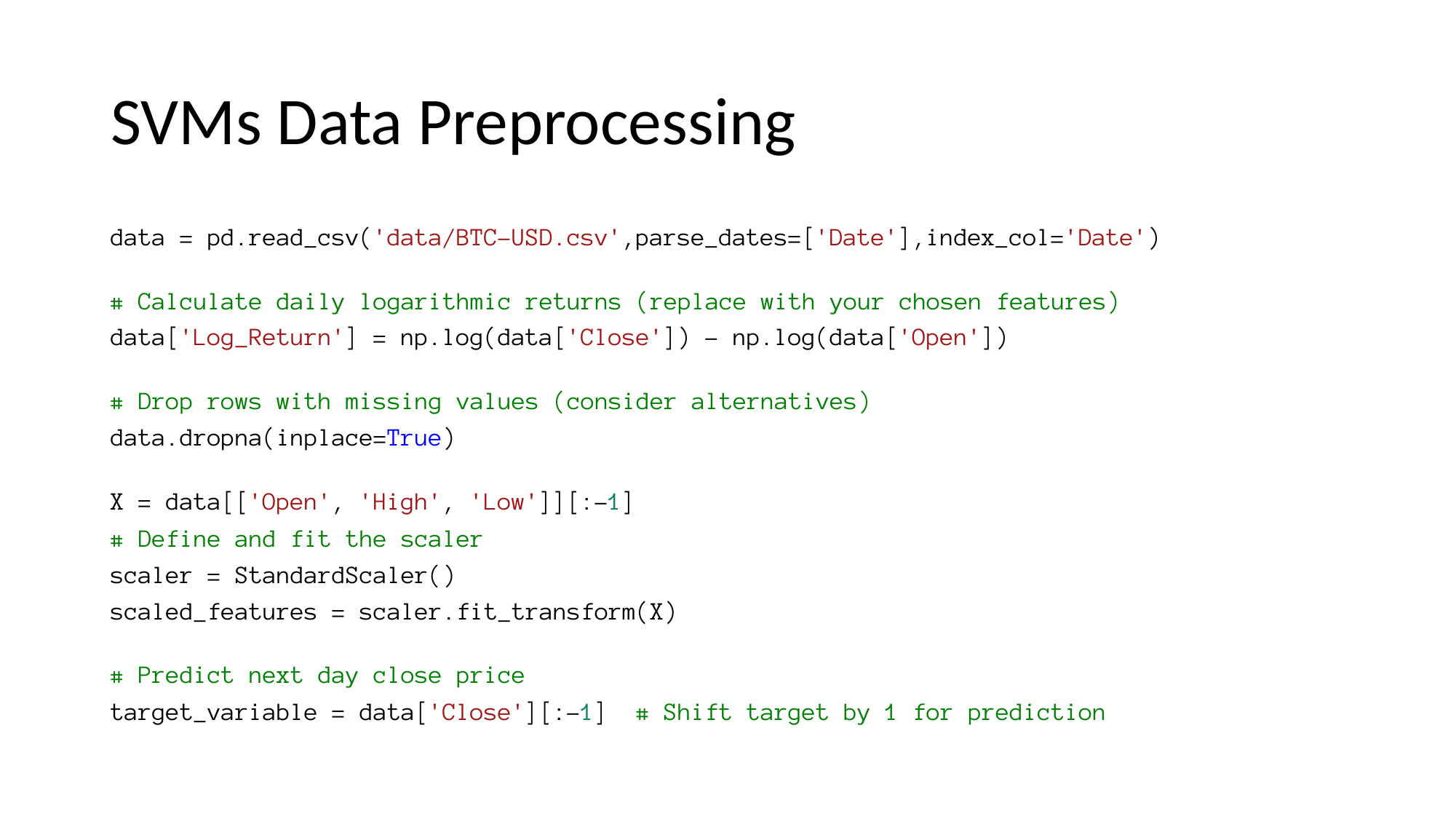

# SVMs Data Preprocessing
data = pd.read_csv('data/BTC-USD.csv',parse_dates=['Date'],index_col='Date')
# Calculate daily logarithmic returns (replace with your chosen features)
data['Log_Return'] = np.log(data['Close']) - np.log(data['Open'])
# Drop rows with missing values (consider alternatives)
data.dropna(inplace=True)
X = data[['Open', 'High', 'Low']][:-1]
# Define and fit the scaler
scaler = StandardScaler()
scaled_features = scaler.fit_transform(X)
# Predict next day close price
target_variable = data['Close'][:-1]  # Shift target by 1 for prediction